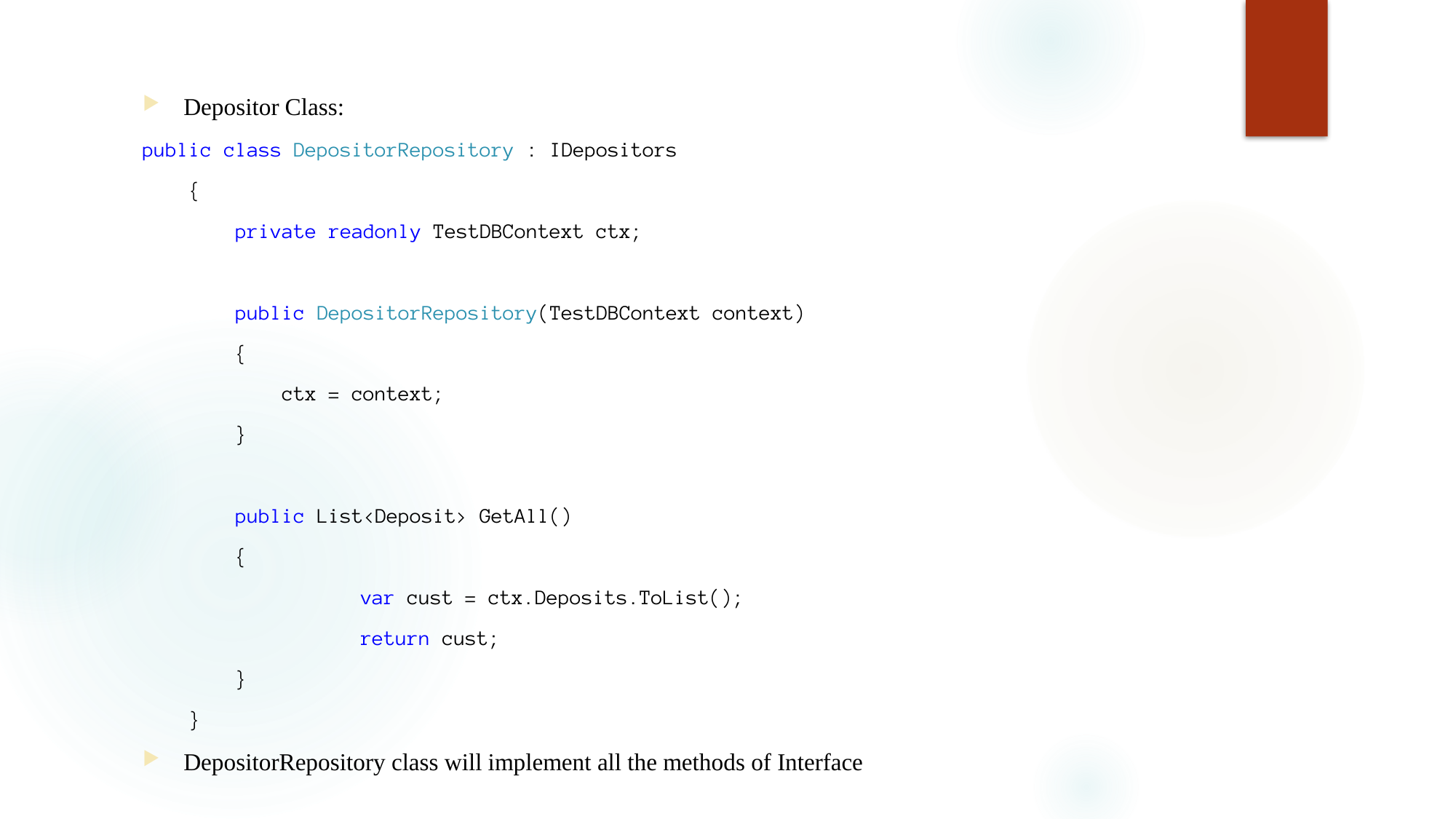

#
Depositor Class:
public class DepositorRepository : IDepositors
    {
        private readonly TestDBContext ctx;

        public DepositorRepository(TestDBContext context)
        {
            ctx = context;
        }

        public List<Deposit> GetAll()
        {
		var cust = ctx.Deposits.ToList();
		return cust;
        }
    }
DepositorRepository class will implement all the methods of Interface